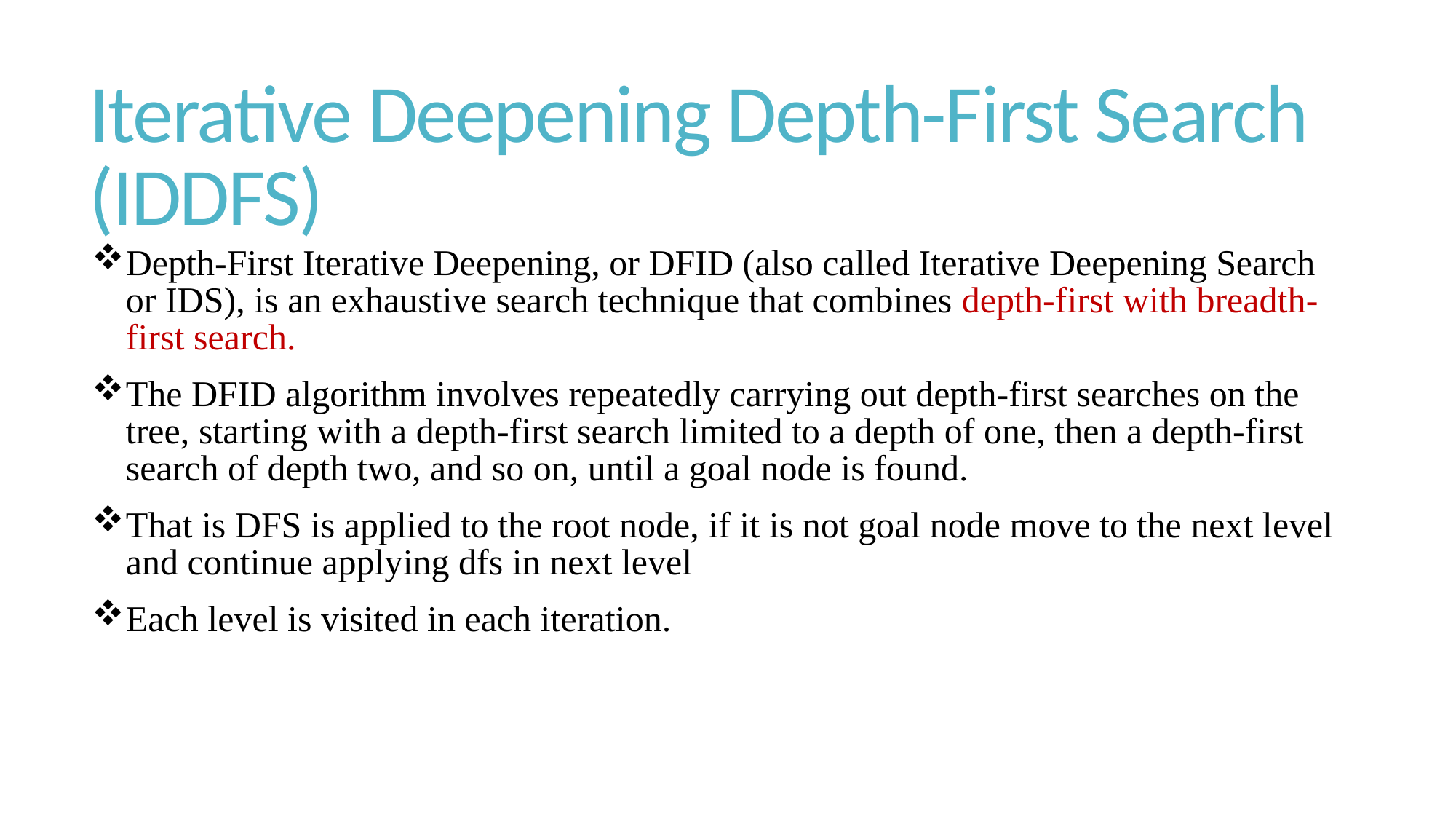

# Iterative Deepening Depth-First Search (IDDFS)
Depth-First Iterative Deepening, or DFID (also called Iterative Deepening Search or IDS), is an exhaustive search technique that combines depth-first with breadth-first search.
The DFID algorithm involves repeatedly carrying out depth-first searches on the tree, starting with a depth-first search limited to a depth of one, then a depth-first search of depth two, and so on, until a goal node is found.
That is DFS is applied to the root node, if it is not goal node move to the next level and continue applying dfs in next level
Each level is visited in each iteration.